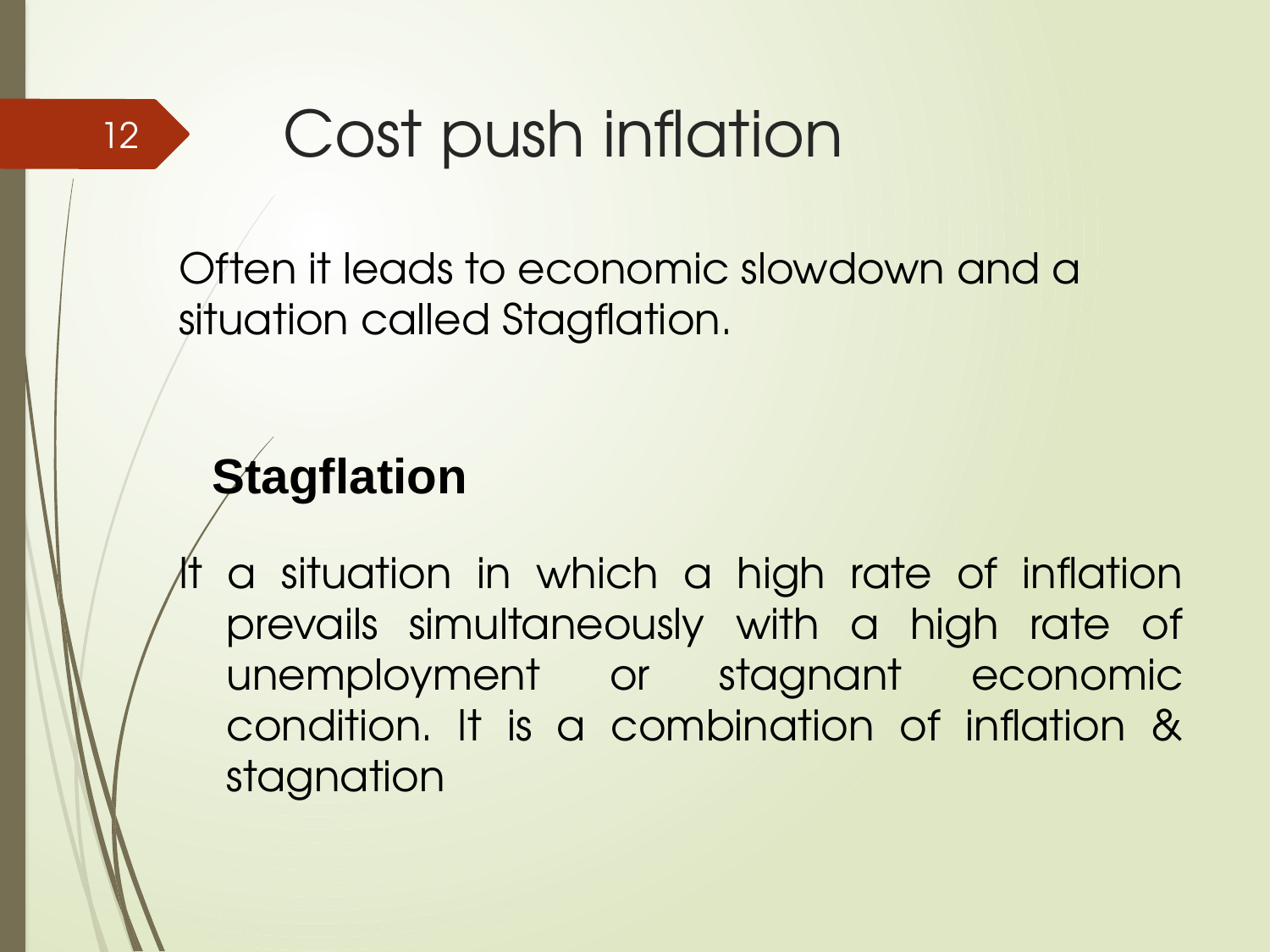

# Cost push inflation
12
Often it leads to economic slowdown and a situation called Stagflation.
Stagflation
It a situation in which a high rate of inflation prevails simultaneously with a high rate of unemployment or stagnant economic condition. It is a combination of inflation & stagnation